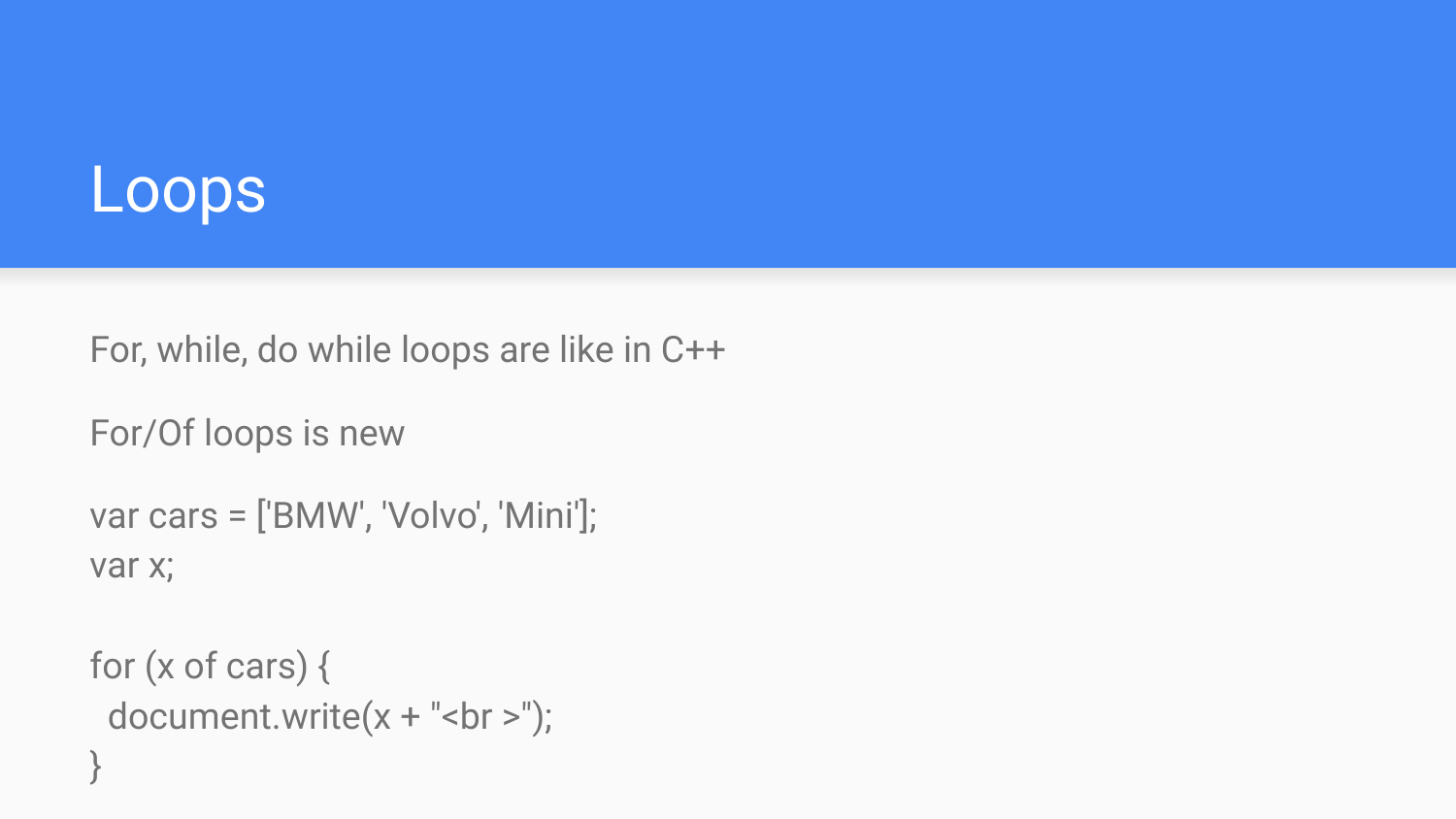

# Loops
For, while, do while loops are like in C++
For/Of loops is new
var cars = ['BMW', 'Volvo', 'Mini'];
var x;

for (x of cars) {
  document.write(x + "<br >");
}